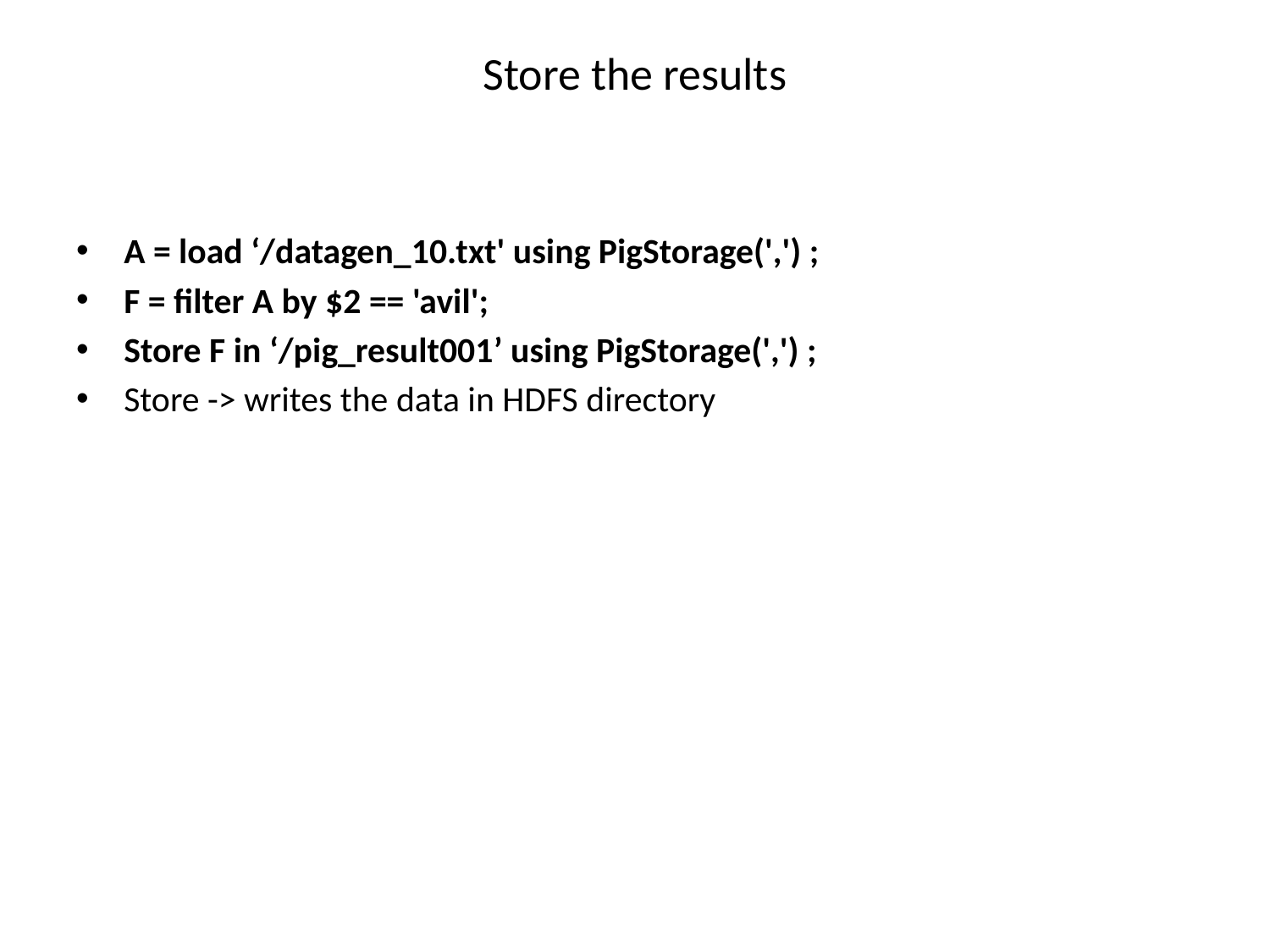

# Store the results
A = load ‘/datagen_10.txt' using PigStorage(',') ;
F = filter A by $2 == 'avil';
Store F in ‘/pig_result001’ using PigStorage(',') ;
Store -> writes the data in HDFS directory